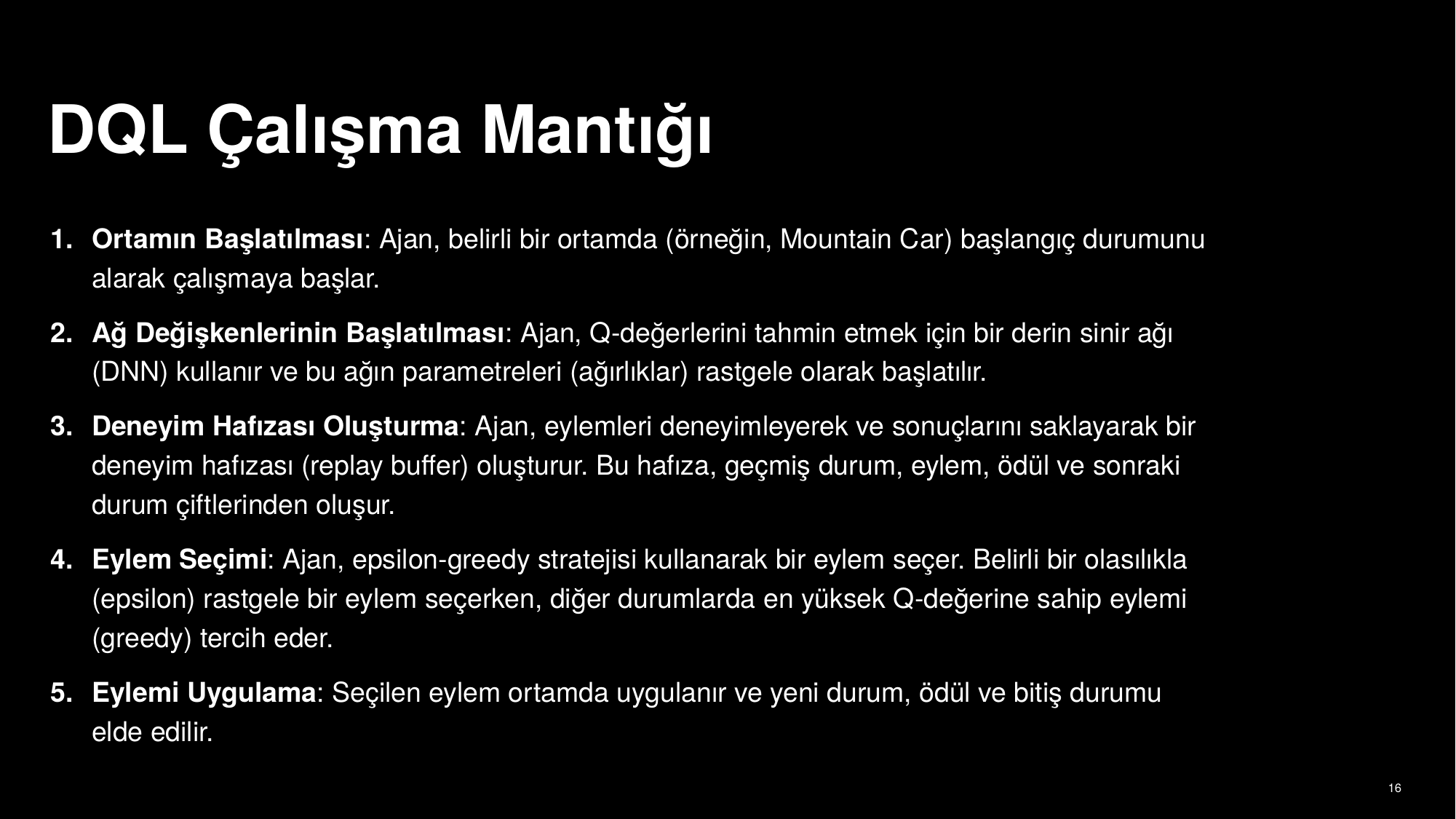

# DQL Çalışma Mantığı
Ortamın Başlatılması: Ajan, belirli bir ortamda (örneğin, Mountain Car) başlangıç durumunu alarak çalışmaya başlar.
Ağ Değişkenlerinin Başlatılması: Ajan, Q-değerlerini tahmin etmek için bir derin sinir ağı (DNN) kullanır ve bu ağın parametreleri (ağırlıklar) rastgele olarak başlatılır.
Deneyim Hafızası Oluşturma: Ajan, eylemleri deneyimleyerek ve sonuçlarını saklayarak bir deneyim hafızası (replay buffer) oluşturur. Bu hafıza, geçmiş durum, eylem, ödül ve sonraki durum çiftlerinden oluşur.
Eylem Seçimi: Ajan, epsilon-greedy stratejisi kullanarak bir eylem seçer. Belirli bir olasılıkla (epsilon) rastgele bir eylem seçerken, diğer durumlarda en yüksek Q-değerine sahip eylemi (greedy) tercih eder.
Eylemi Uygulama: Seçilen eylem ortamda uygulanır ve yeni durum, ödül ve bitiş durumu elde edilir.

16